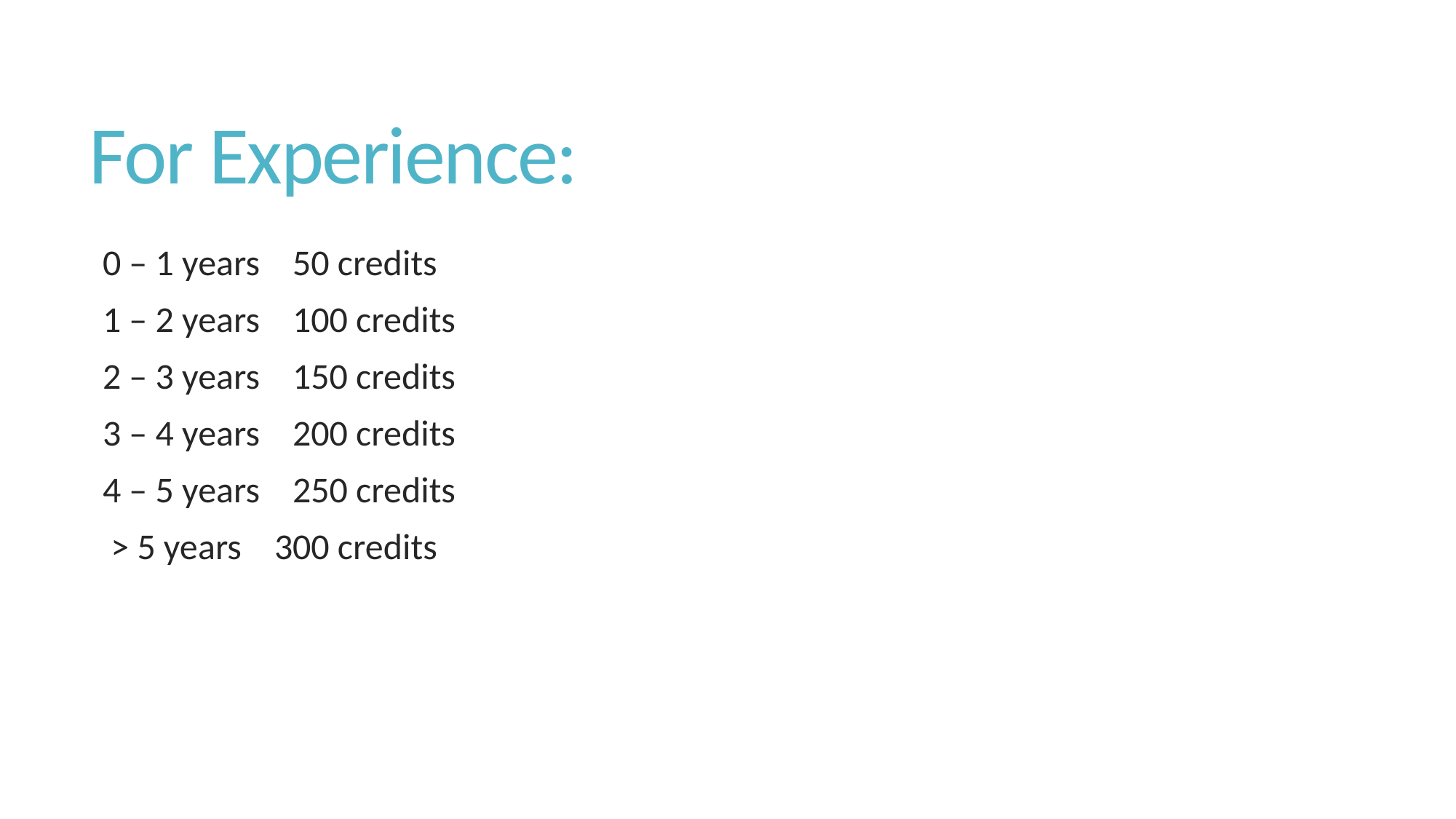

# For Experience:
0 – 1 years    50 credits
1 – 2 years    100 credits
2 – 3 years    150 credits
3 – 4 years    200 credits
4 – 5 years    250 credits
 > 5 years    300 credits